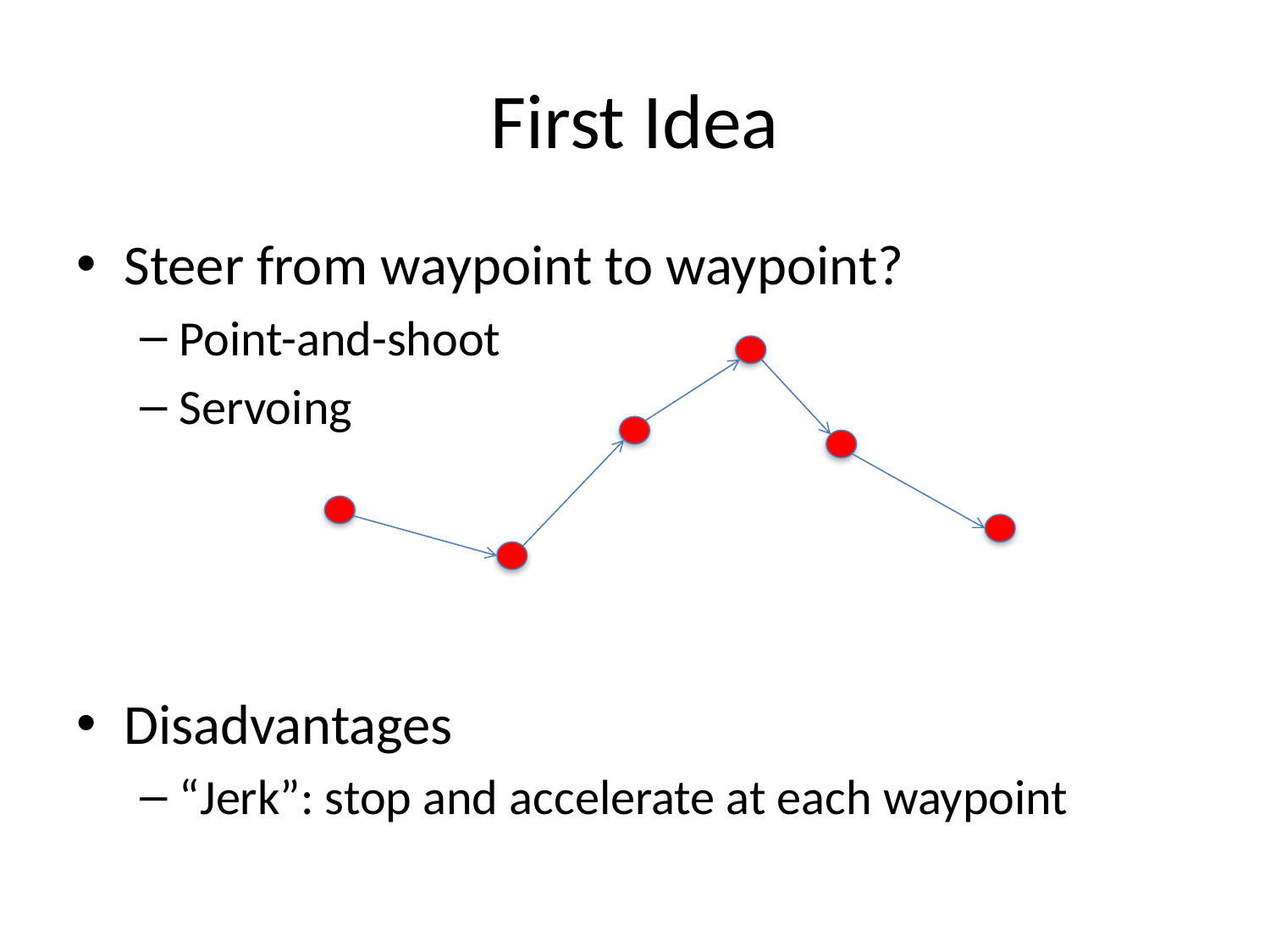

# First Idea
Steer from waypoint to waypoint?
Point-and-shoot
Servoing

Disadvantages
“Jerk”: stop and accelerate at each waypoint